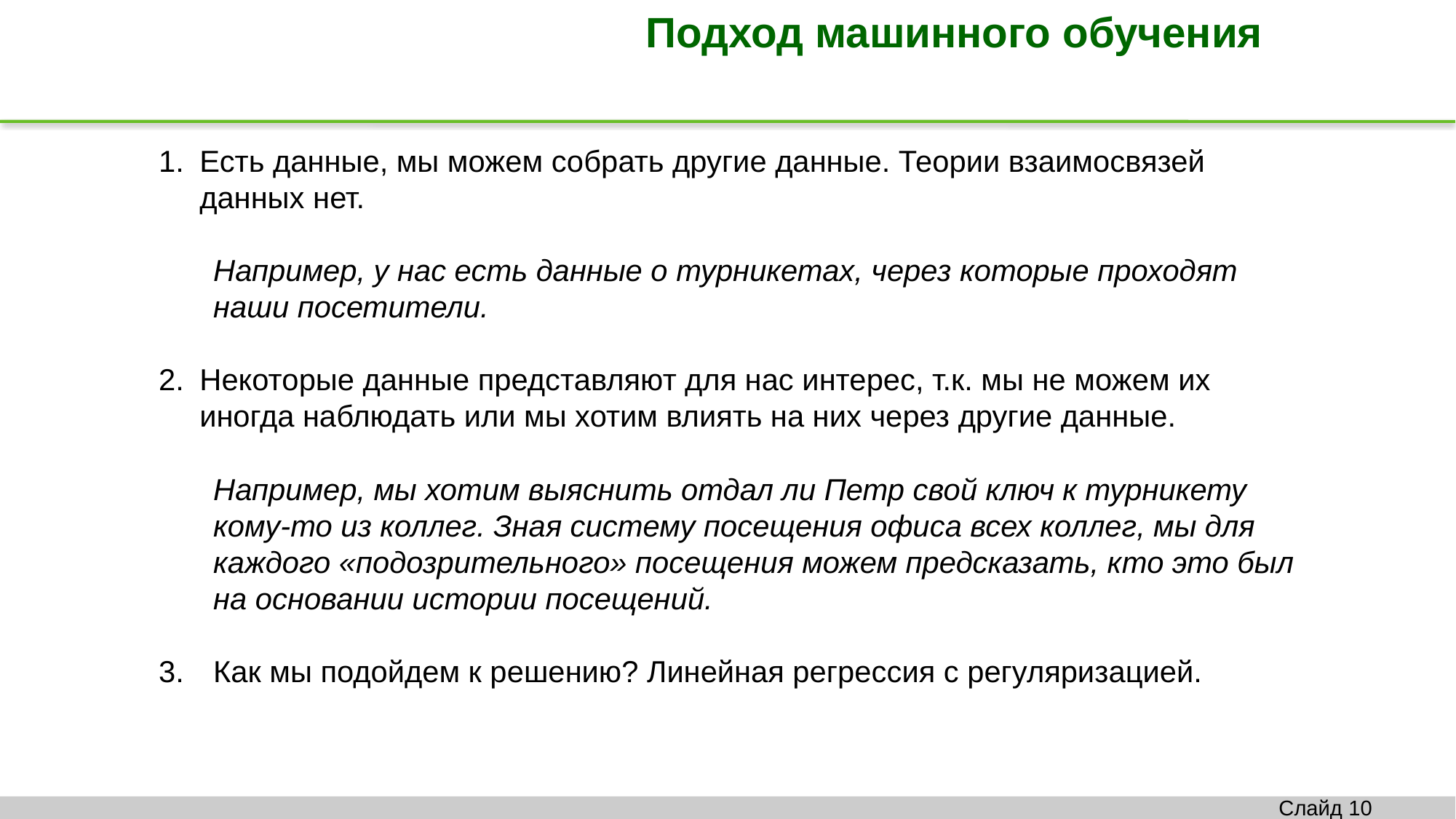

Подход машинного обучения
Есть данные, мы можем собрать другие данные. Теории взаимосвязей данных нет.

Например, у нас есть данные о турникетах, через которые проходят наши посетители.

Некоторые данные представляют для нас интерес, т.к. мы не можем их иногда наблюдать или мы хотим влиять на них через другие данные.

Например, мы хотим выяснить отдал ли Петр свой ключ к турникету кому-то из коллег. Зная систему посещения офиса всех коллег, мы для каждого «подозрительного» посещения можем предсказать, кто это был на основании истории посещений.

Как мы подойдем к решению? Линейная регрессия с регуляризацией.